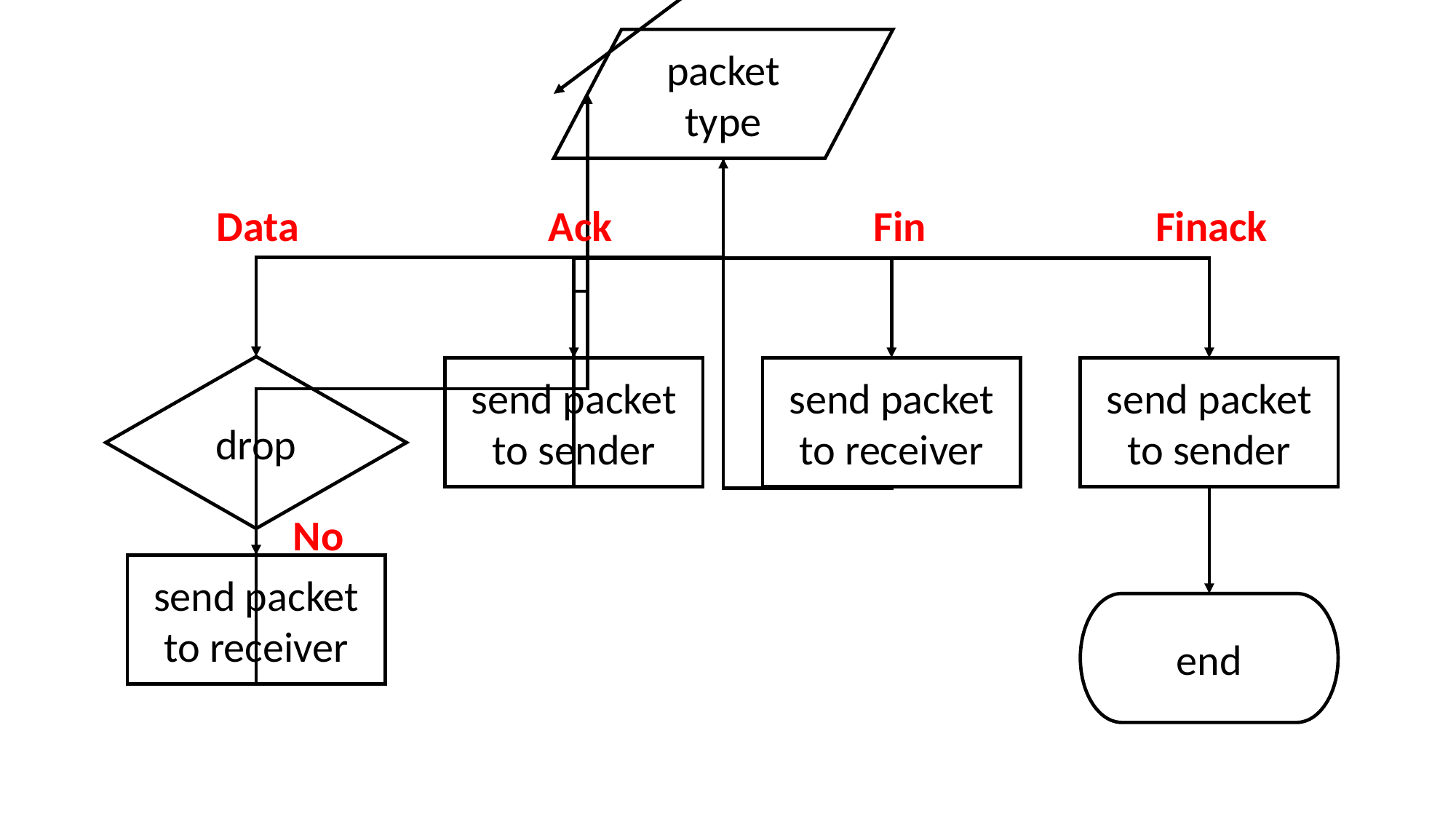

start
receive packet
packet type
Finack
Data
Ack
Fin
drop
send packet to sender
send packet to receiver
send packet to sender
No
send packet to receiver
end